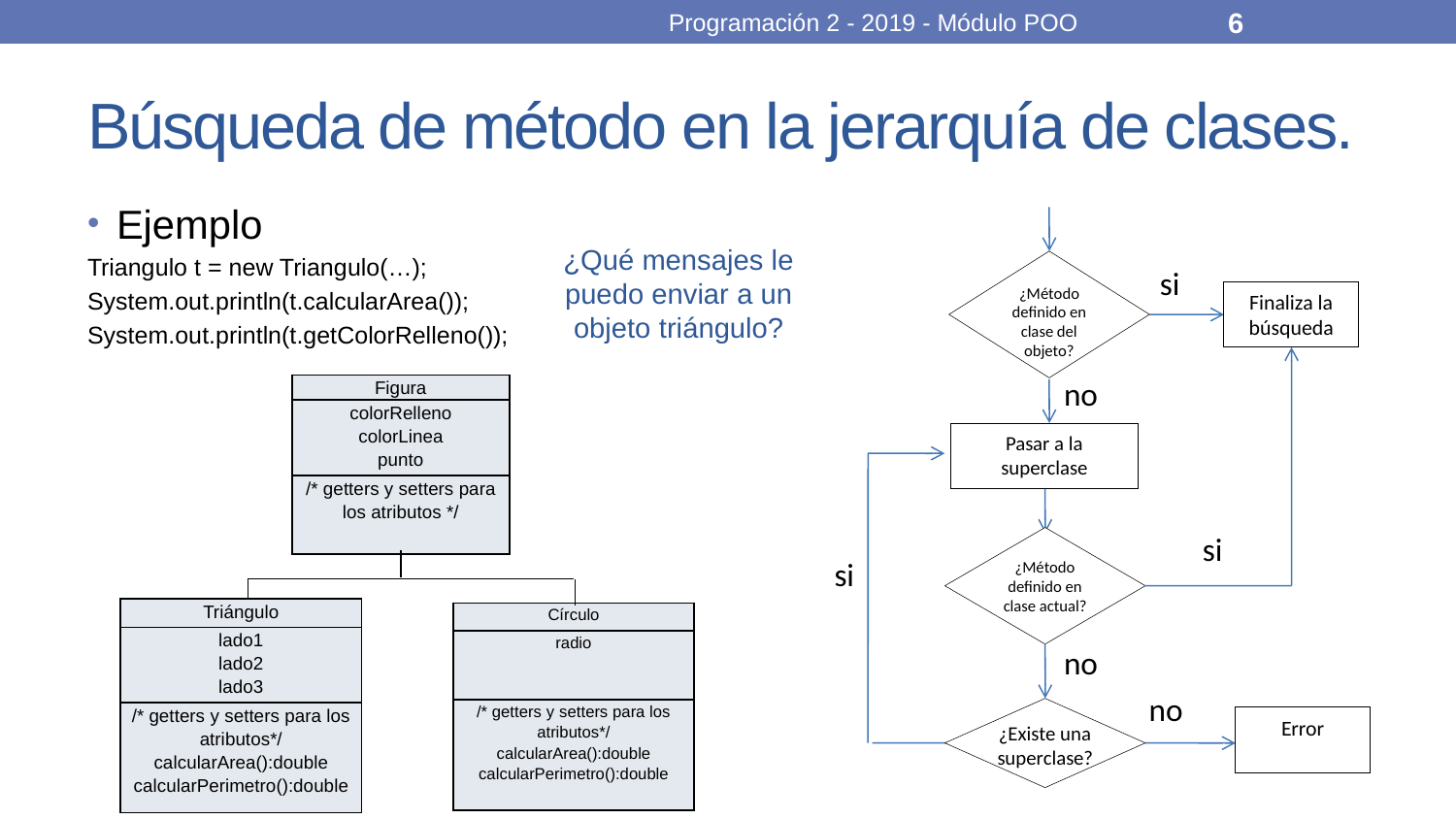

Programación 2 - 2019 - Módulo POO
6
# Búsqueda de método en la jerarquía de clases.
Ejemplo
Triangulo t = new Triangulo(…);
System.out.println(t.calcularArea());
System.out.println(t.getColorRelleno());

¿Método definido en clase del objeto?

si
Finaliza la búsqueda

no

Pasar a la superclase

si
¿Método definido en clase actual?

si

no

no
¿Existe una superclase?

Error

¿Qué mensajes le puedo enviar a un objeto triángulo?
| Figura |
| --- |
| colorRelleno colorLinea punto |
| /\* getters y setters para los atributos \*/ |

| Triángulo |
| --- |
| lado1 lado2 lado3 |
| /\* getters y setters para los atributos\*/ calcularArea():double calcularPerimetro():double |
| Círculo |
| --- |
| radio |
| /\* getters y setters para los atributos\*/ calcularArea():double calcularPerimetro():double |